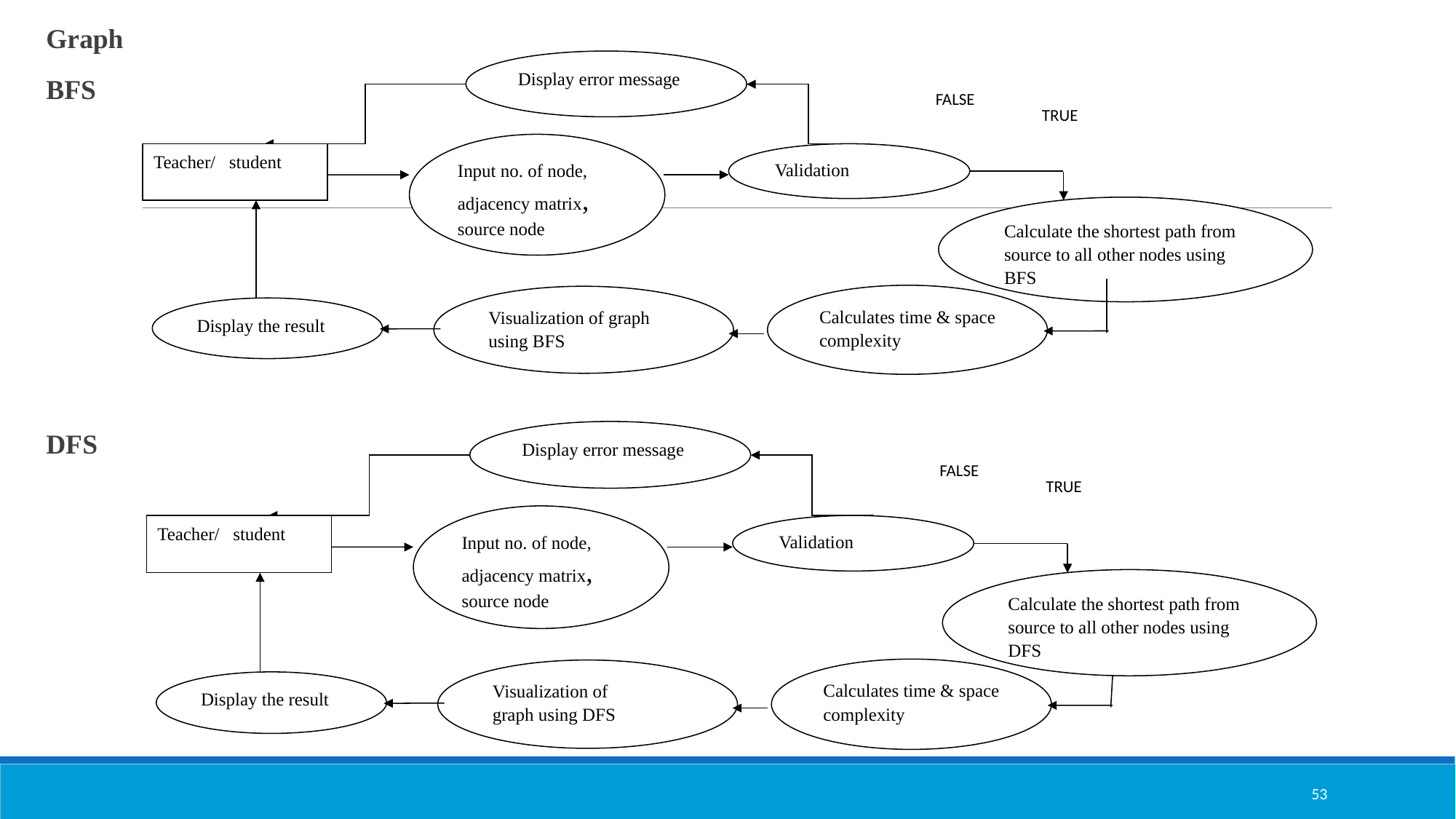

Graph
BFS

DFS

Display error message

Input no. of node, adjacency matrix, source node

Teacher/   student

Validation

Calculate the shortest path from source to all other nodes using BFS
Calculates time & space complexity

Visualization of graph using BFS

Display the result

FALSE
TRUE
Display error message

Input no. of node, adjacency matrix, source node

Teacher/   student

Validation

Calculate the shortest path from source to all other nodes using DFS
Calculates time & space complexity

Visualization of graph using DFS

Display the result

FALSE
TRUE
53